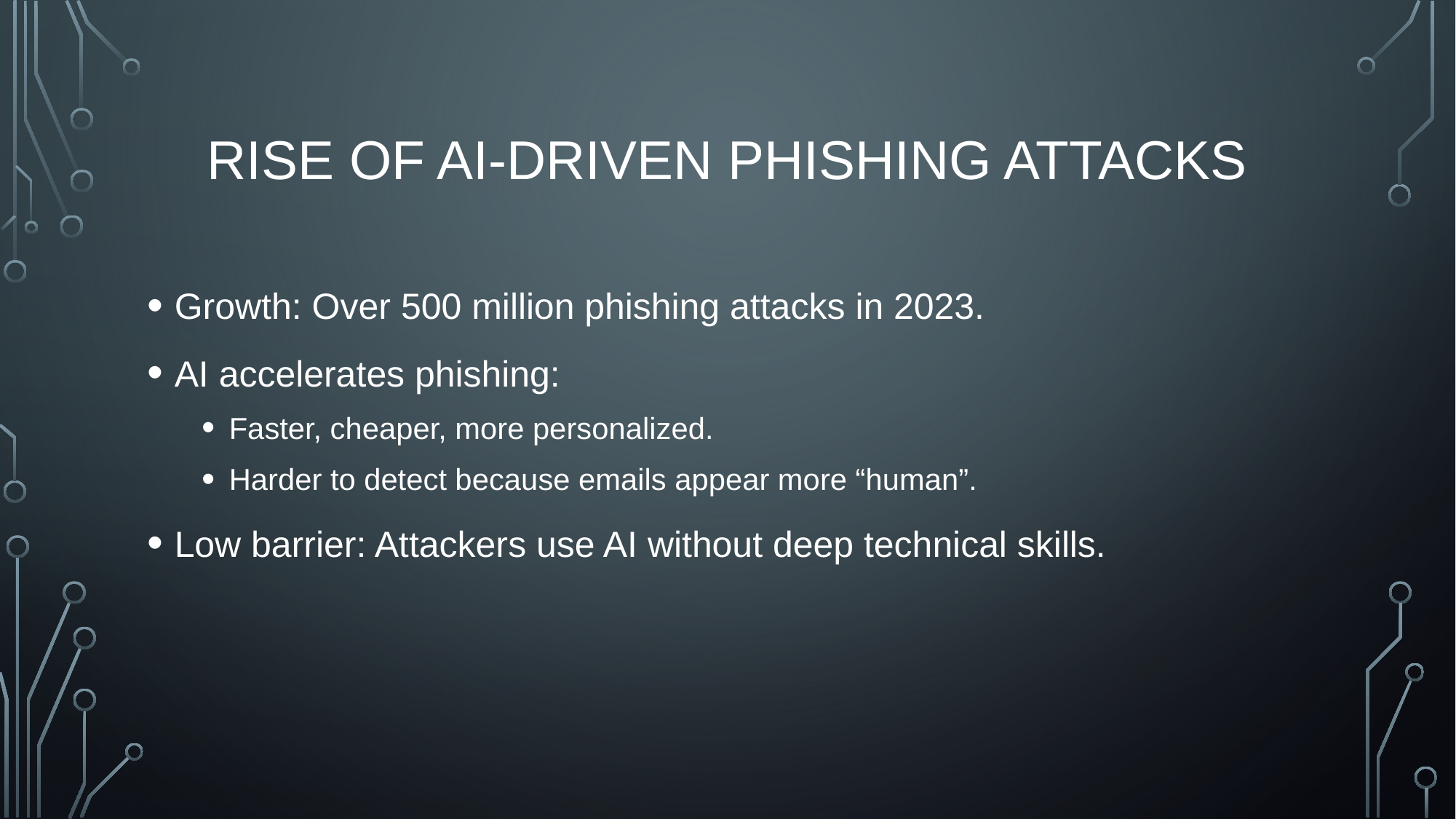

# Rise of ai-driven phishing attacks
Growth: Over 500 million phishing attacks in 2023.
AI accelerates phishing:
Faster, cheaper, more personalized.
Harder to detect because emails appear more “human”.
Low barrier: Attackers use AI without deep technical skills.